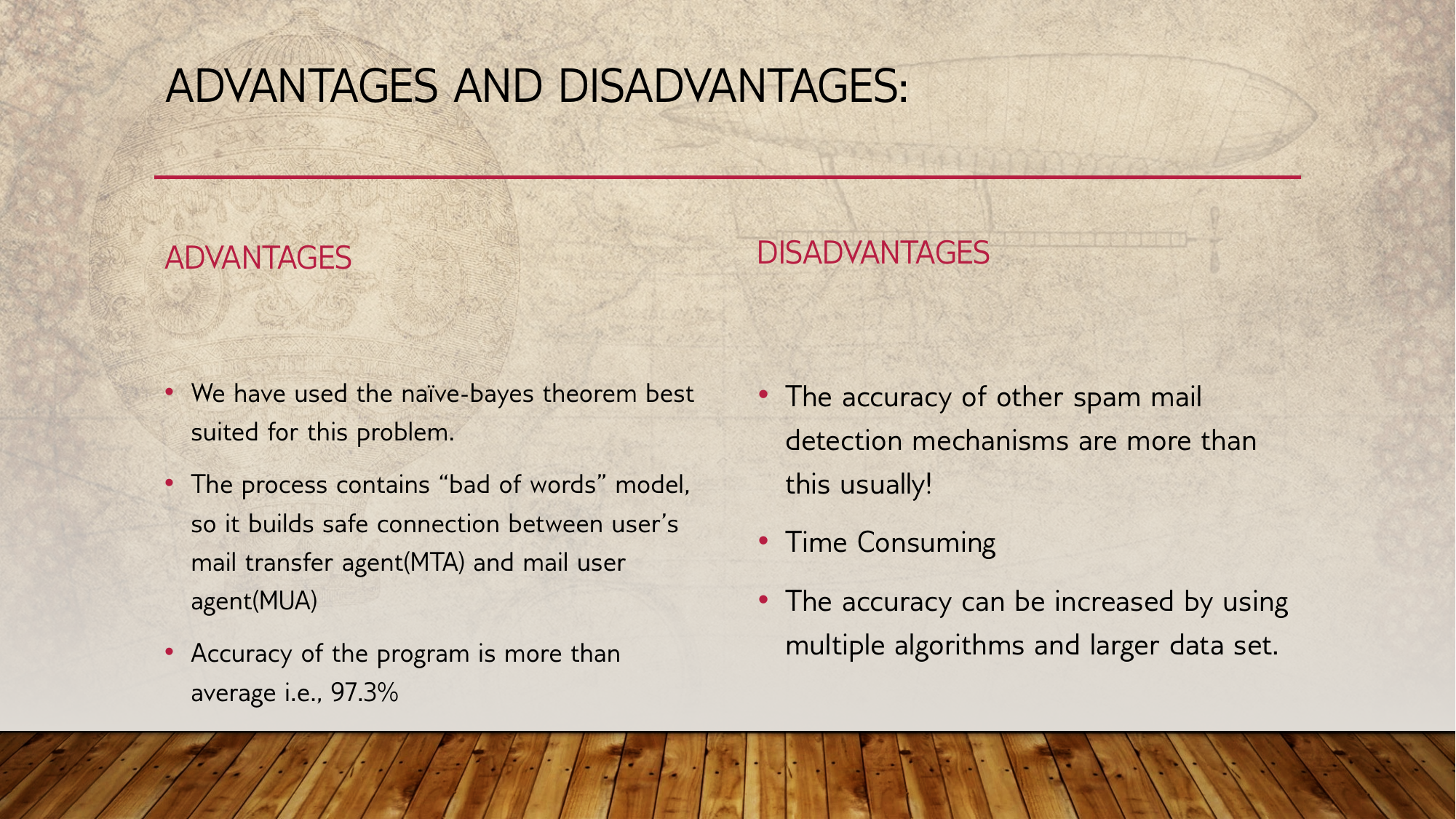

# Advantages and disadvantages:
disadvantages
Advantages
We have used the naïve-bayes theorem best suited for this problem.
The process contains “bad of words” model, so it builds safe connection between user’s mail transfer agent(MTA) and mail user agent(MUA)
Accuracy of the program is more than average i.e., 97.3%

The accuracy of other spam mail detection mechanisms are more than this usually!
Time Consuming
The accuracy can be increased by using multiple algorithms and larger data set.